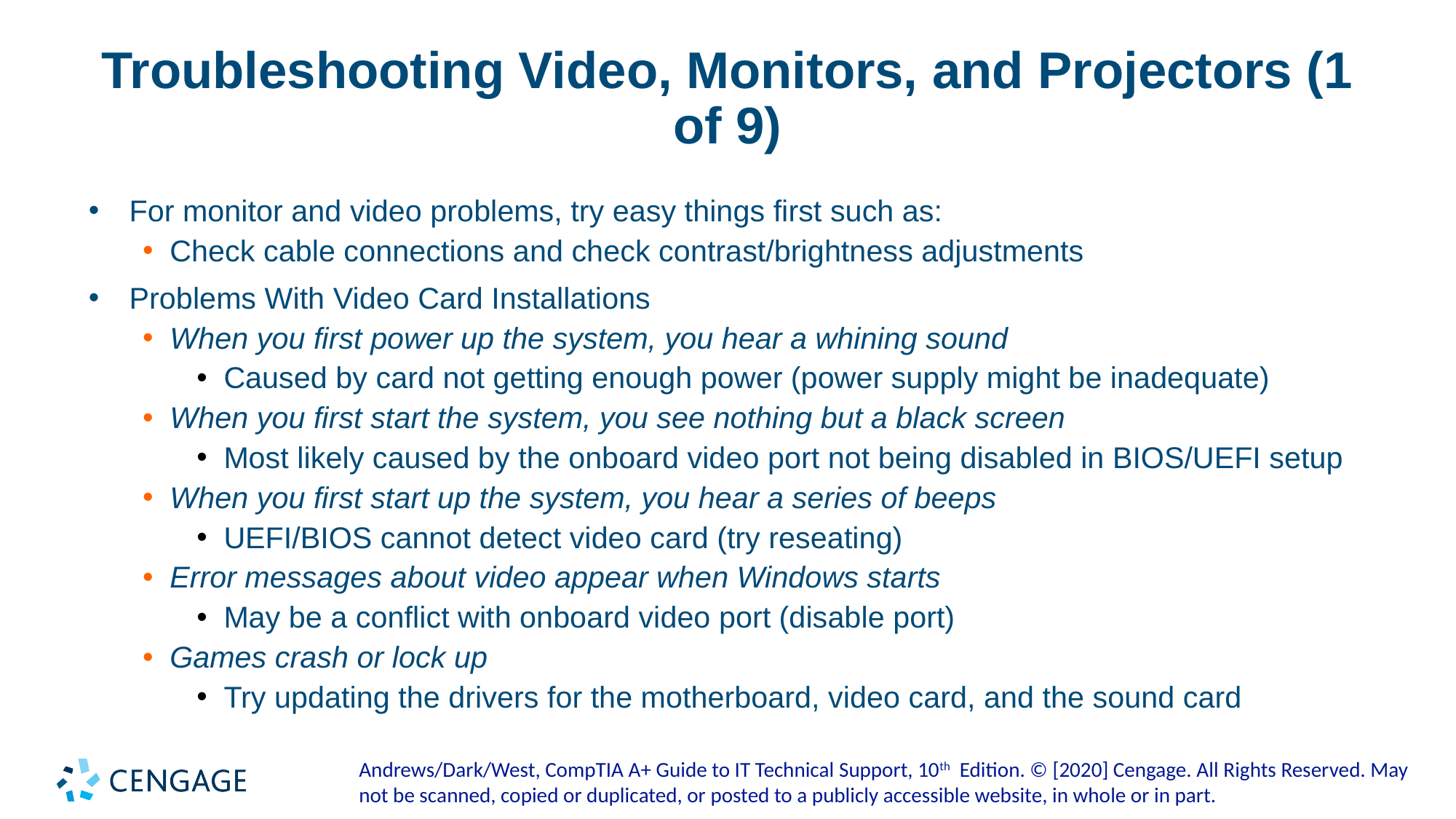

# Troubleshooting Video, Monitors, and Projectors (1 of 9)
For monitor and video problems, try easy things first such as:
Check cable connections and check contrast/brightness adjustments
Problems With Video Card Installations
When you first power up the system, you hear a whining sound
Caused by card not getting enough power (power supply might be inadequate)
When you first start the system, you see nothing but a black screen
Most likely caused by the onboard video port not being disabled in BIOS/UEFI setup
When you first start up the system, you hear a series of beeps
UEFI/BIOS cannot detect video card (try reseating)
Error messages about video appear when Windows starts
May be a conflict with onboard video port (disable port)
Games crash or lock up
Try updating the drivers for the motherboard, video card, and the sound card